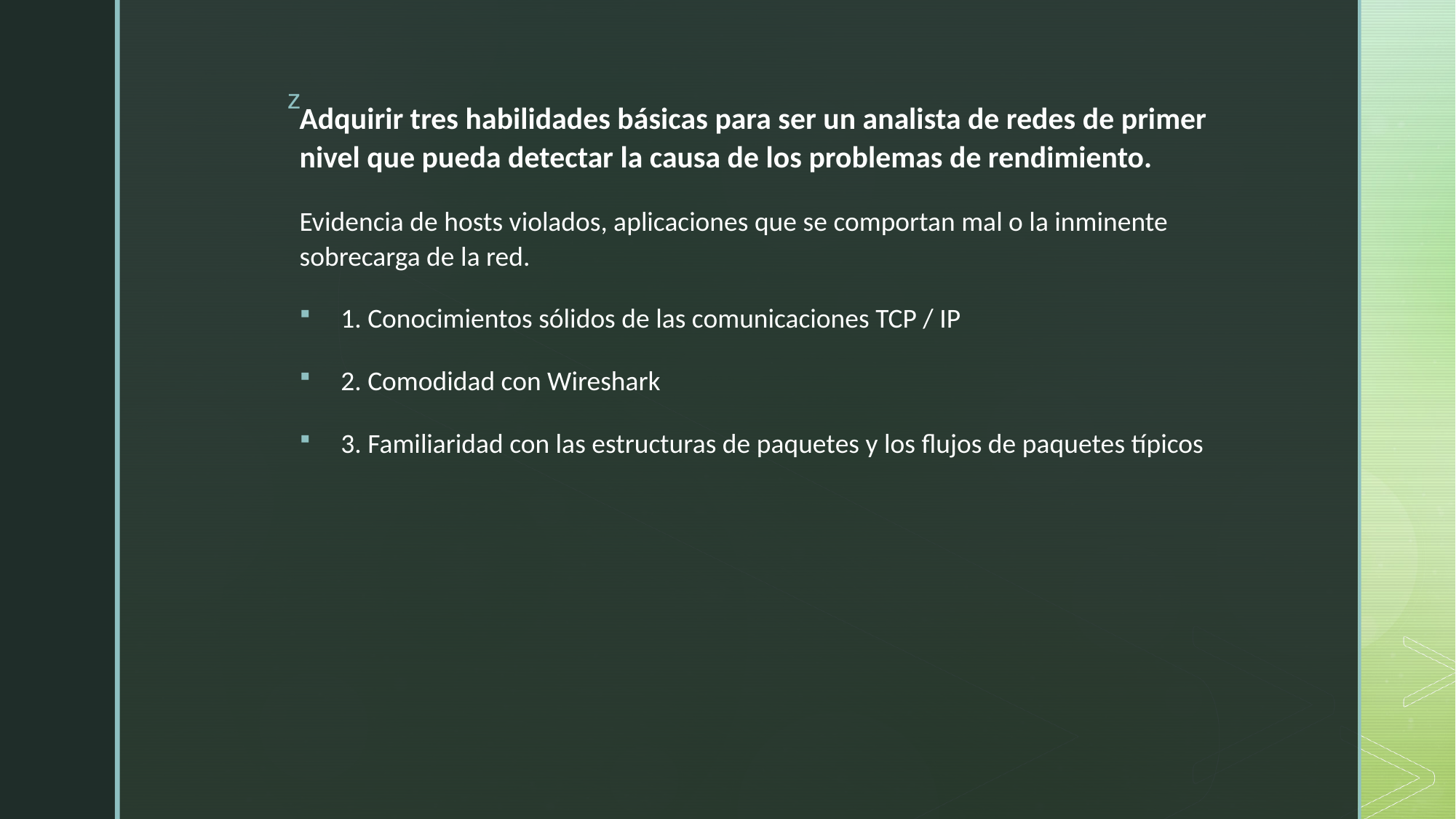

Adquirir tres habilidades básicas para ser un analista de redes de primer nivel que pueda detectar la causa de los problemas de rendimiento.
Evidencia de hosts violados, aplicaciones que se comportan mal o la inminente sobrecarga de la red.
1. Conocimientos sólidos de las comunicaciones TCP / IP
2. Comodidad con Wireshark
3. Familiaridad con las estructuras de paquetes y los flujos de paquetes típicos